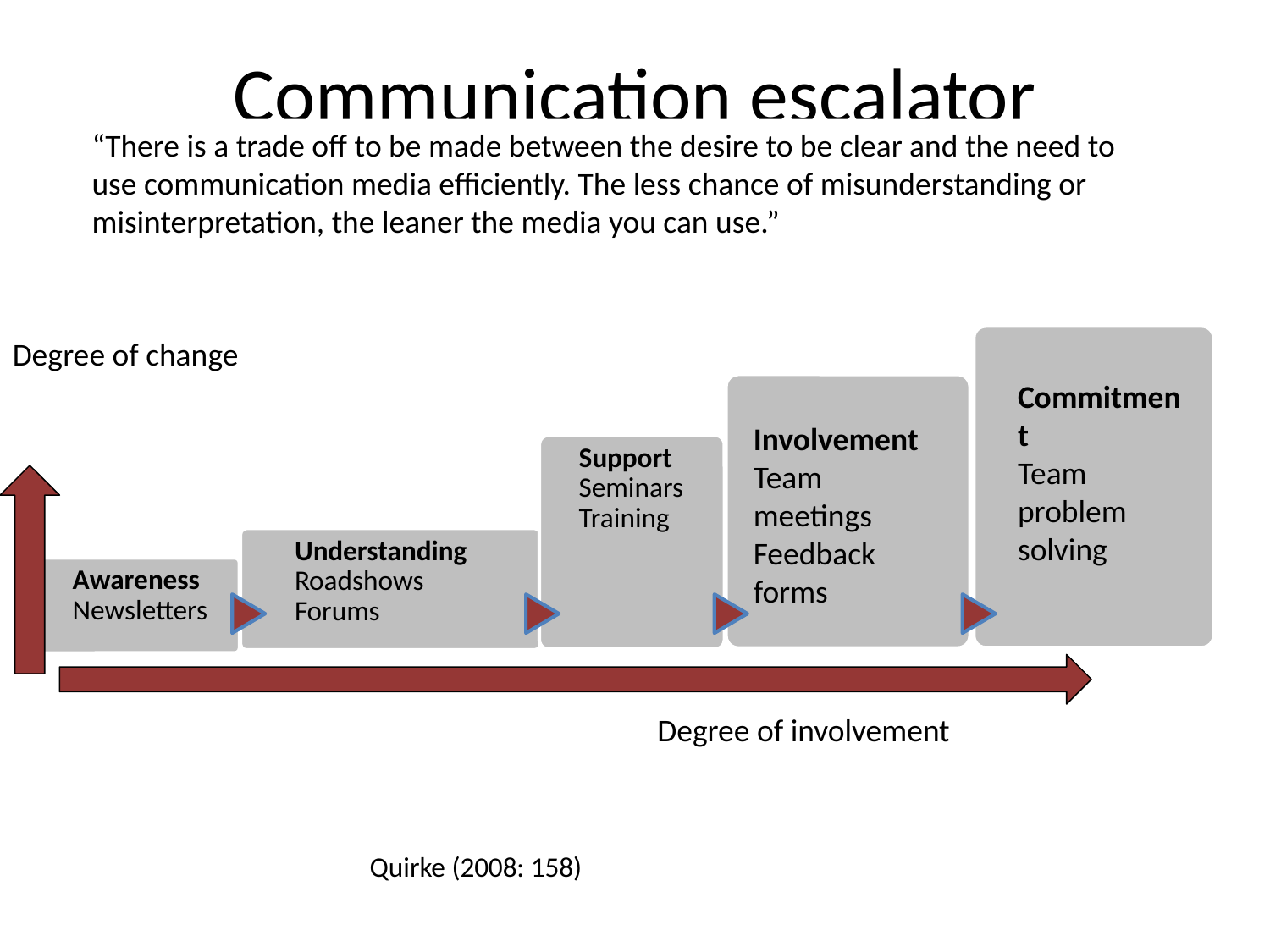

Communication escalator
“There is a trade off to be made between the desire to be clear and the need to use communication media efficiently. The less chance of misunderstanding or misinterpretation, the leaner the media you can use.”

Awareness
Newsletters

Understanding
Roadshows
Forums

Support
Seminars
Training

Degree of change
Commitment
Team problem solving
Involvement
Team meetings
Feedback forms

Degree of involvement
Quirke (2008: 158)